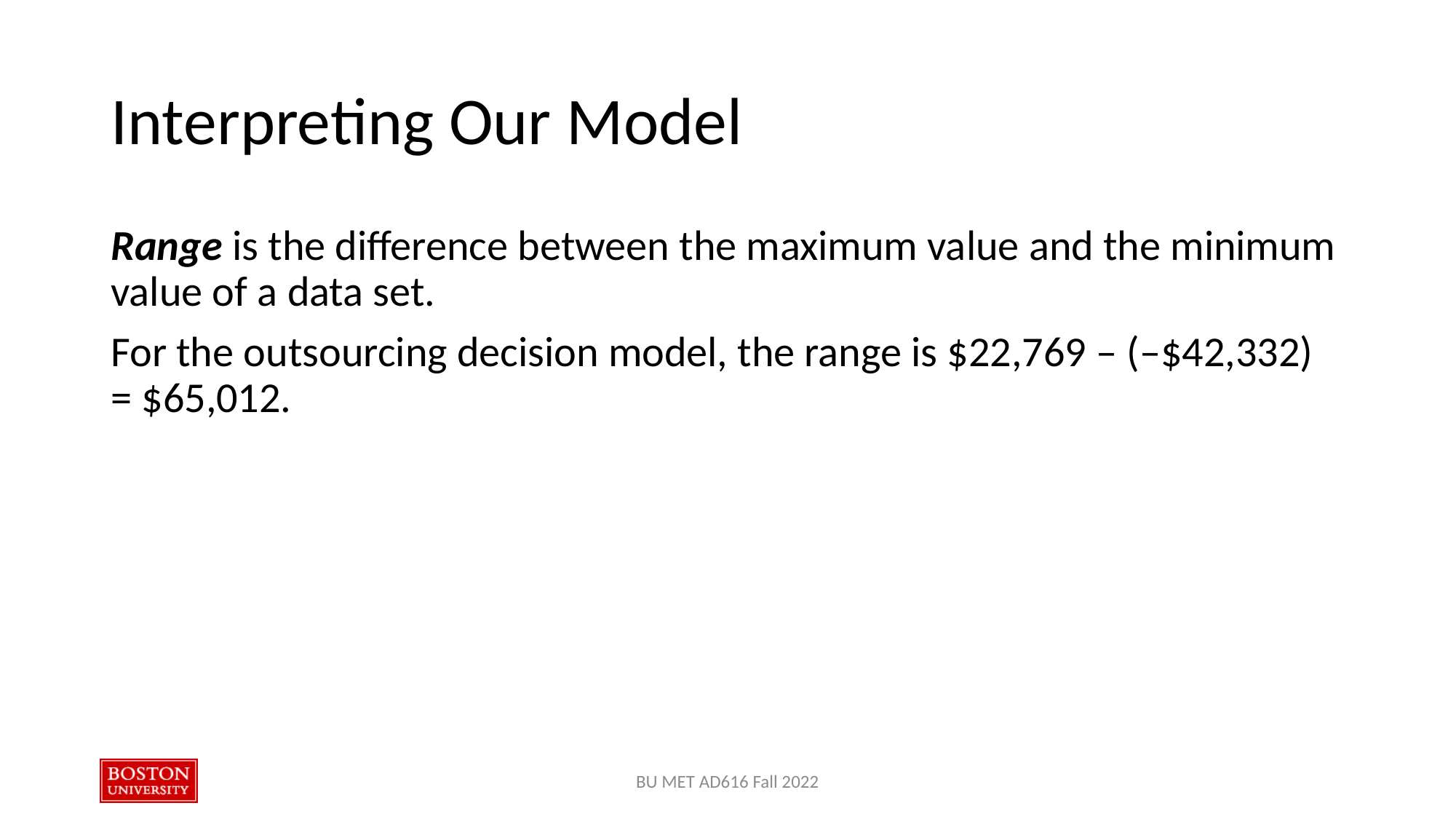

# Interpreting Our Model
Range is the difference between the maximum value and the minimum value of a data set.
For the outsourcing decision model, the range is $22,769 – (–$42,332) = $65,012.
BU MET AD616 Fall 2022